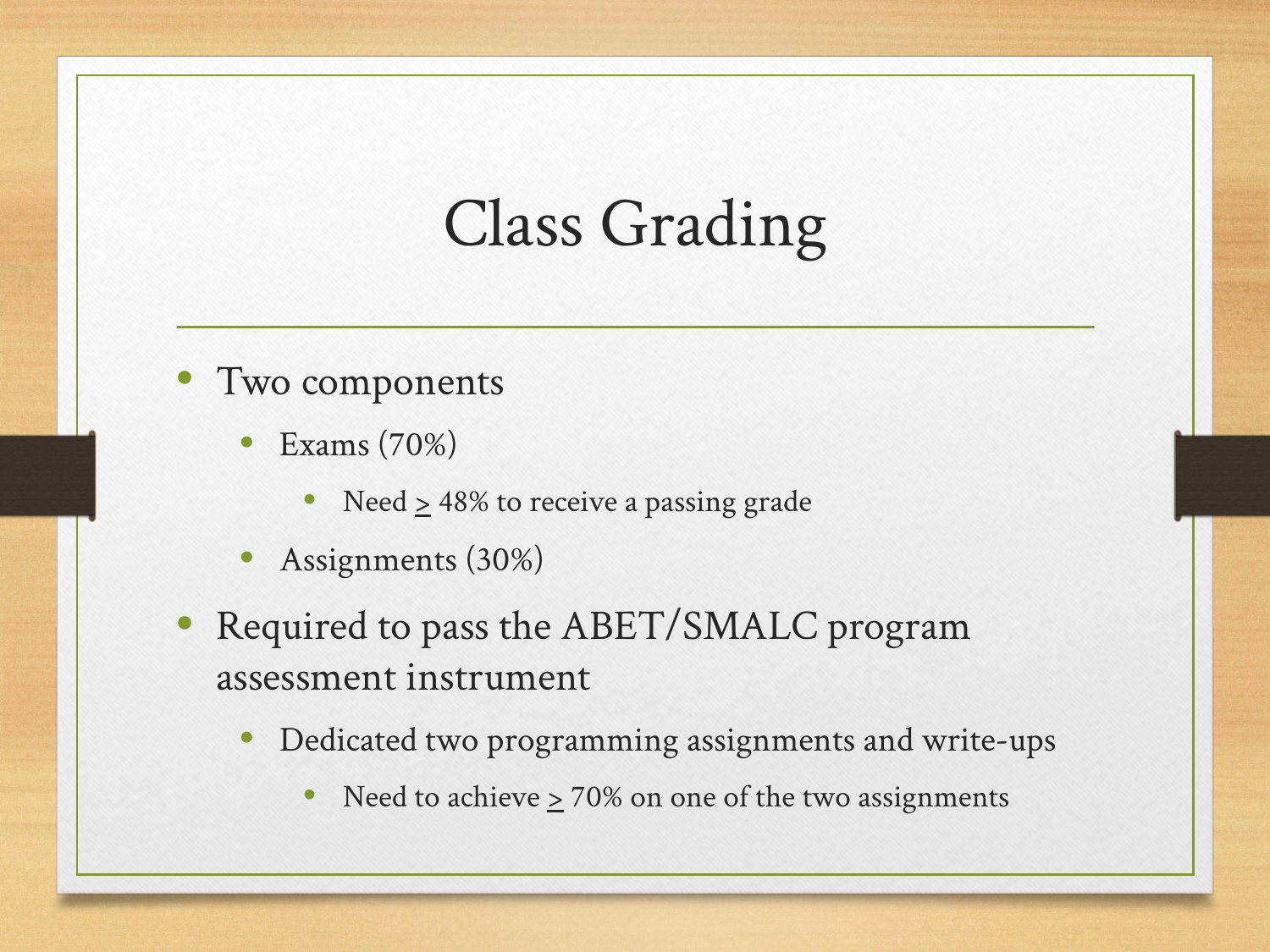

# Class Grading
Two components
Exams (70%)
Need > 48% to receive a passing grade
Assignments (30%)
Required to pass the ABET/SMALC program assessment instrument
Dedicated two programming assignments and write-ups
Need to achieve > 70% on one of the two assignments